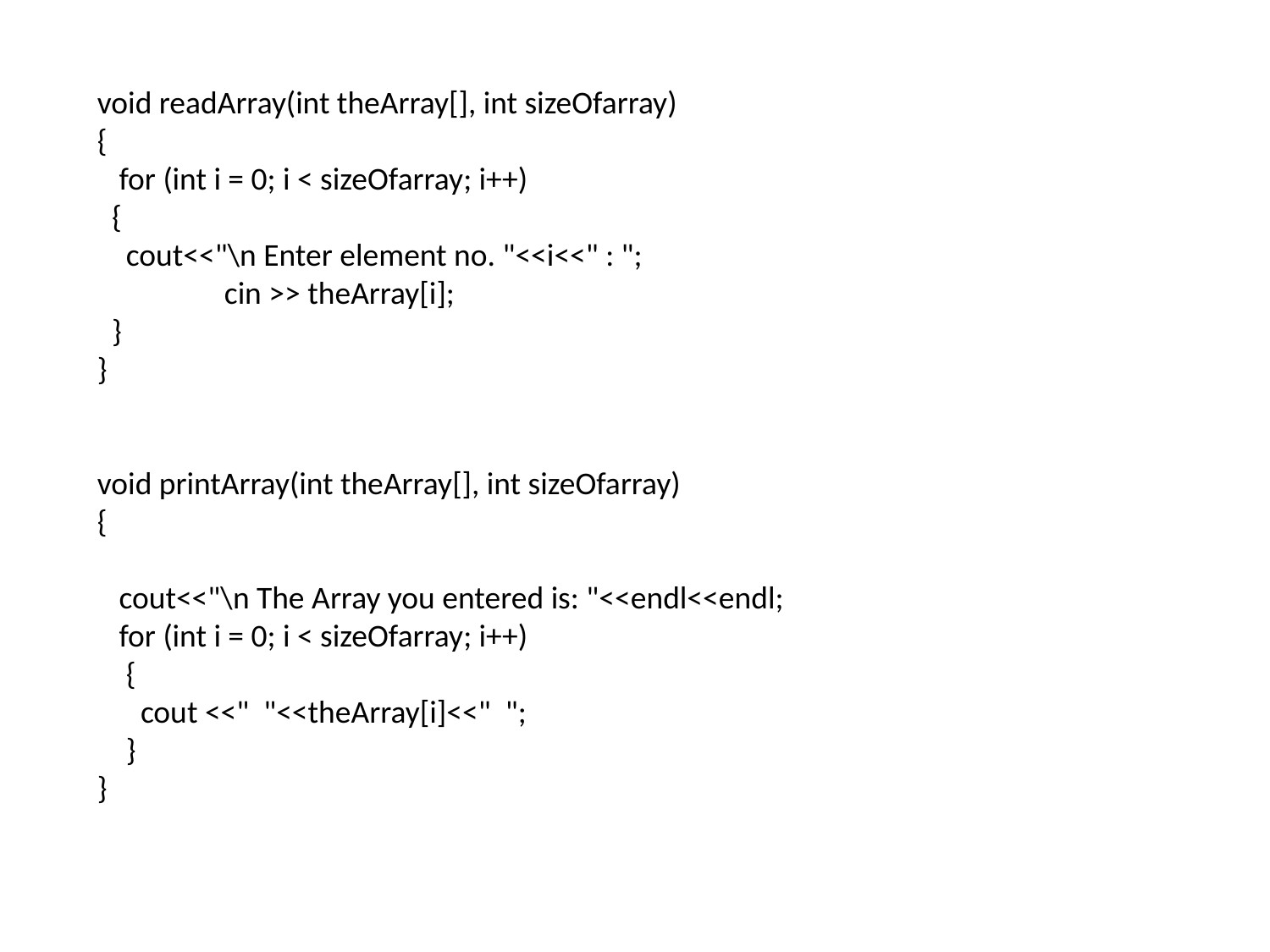

void readArray(int theArray[], int sizeOfarray)
{
   for (int i = 0; i < sizeOfarray; i++)
  {
    cout<<"\n Enter element no. "<<i<<" : ";
	cin >> theArray[i];
  }
}

void printArray(int theArray[], int sizeOfarray)
{

   cout<<"\n The Array you entered is: "<<endl<<endl;
   for (int i = 0; i < sizeOfarray; i++)
    {
      cout <<"  "<<theArray[i]<<"  ";
    }
}